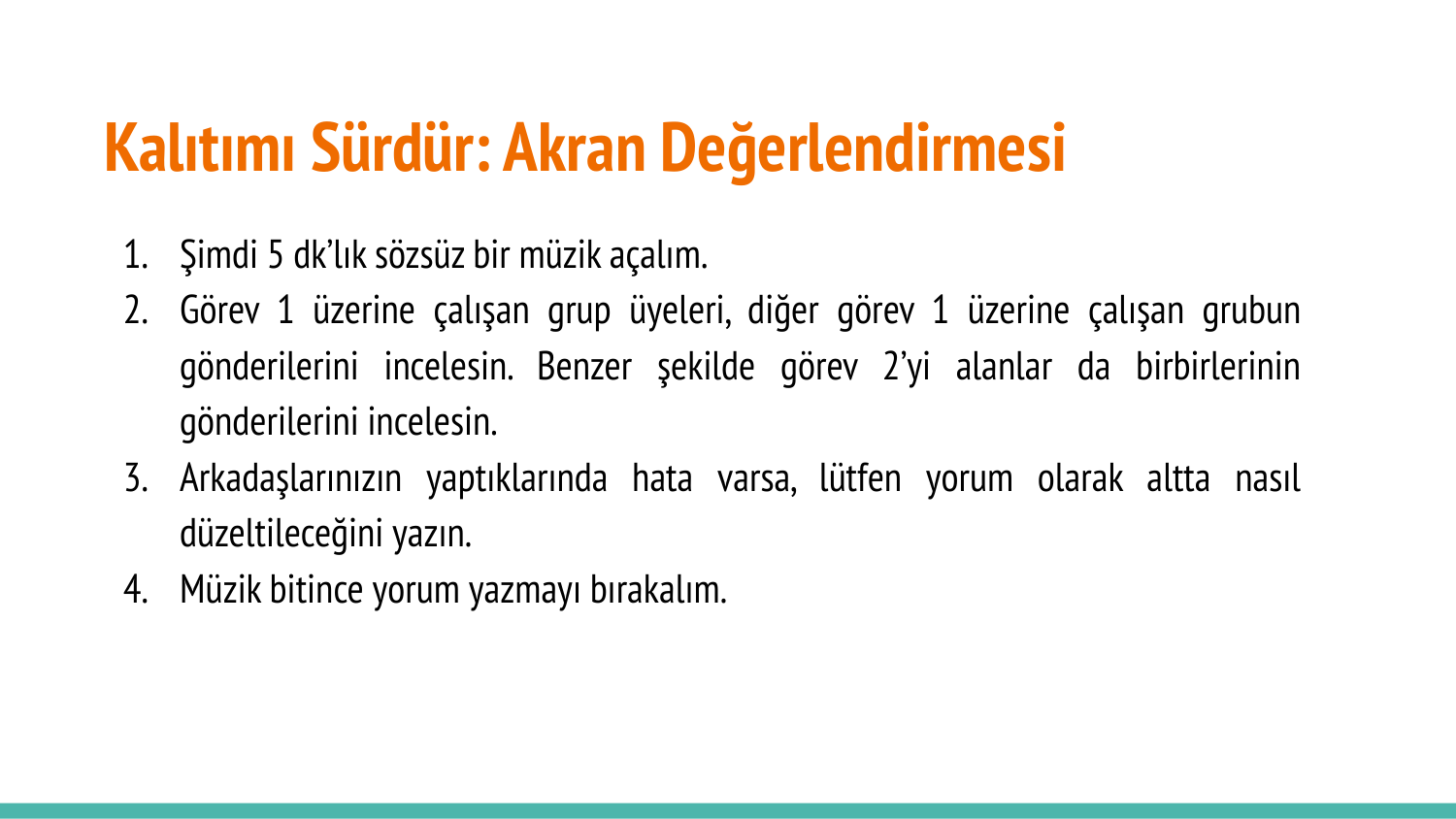

# Kalıtımı Sürdür: Akran Değerlendirmesi
Şimdi 5 dk’lık sözsüz bir müzik açalım.
Görev 1 üzerine çalışan grup üyeleri, diğer görev 1 üzerine çalışan grubun gönderilerini incelesin. Benzer şekilde görev 2’yi alanlar da birbirlerinin gönderilerini incelesin.
Arkadaşlarınızın yaptıklarında hata varsa, lütfen yorum olarak altta nasıl düzeltileceğini yazın.
Müzik bitince yorum yazmayı bırakalım.